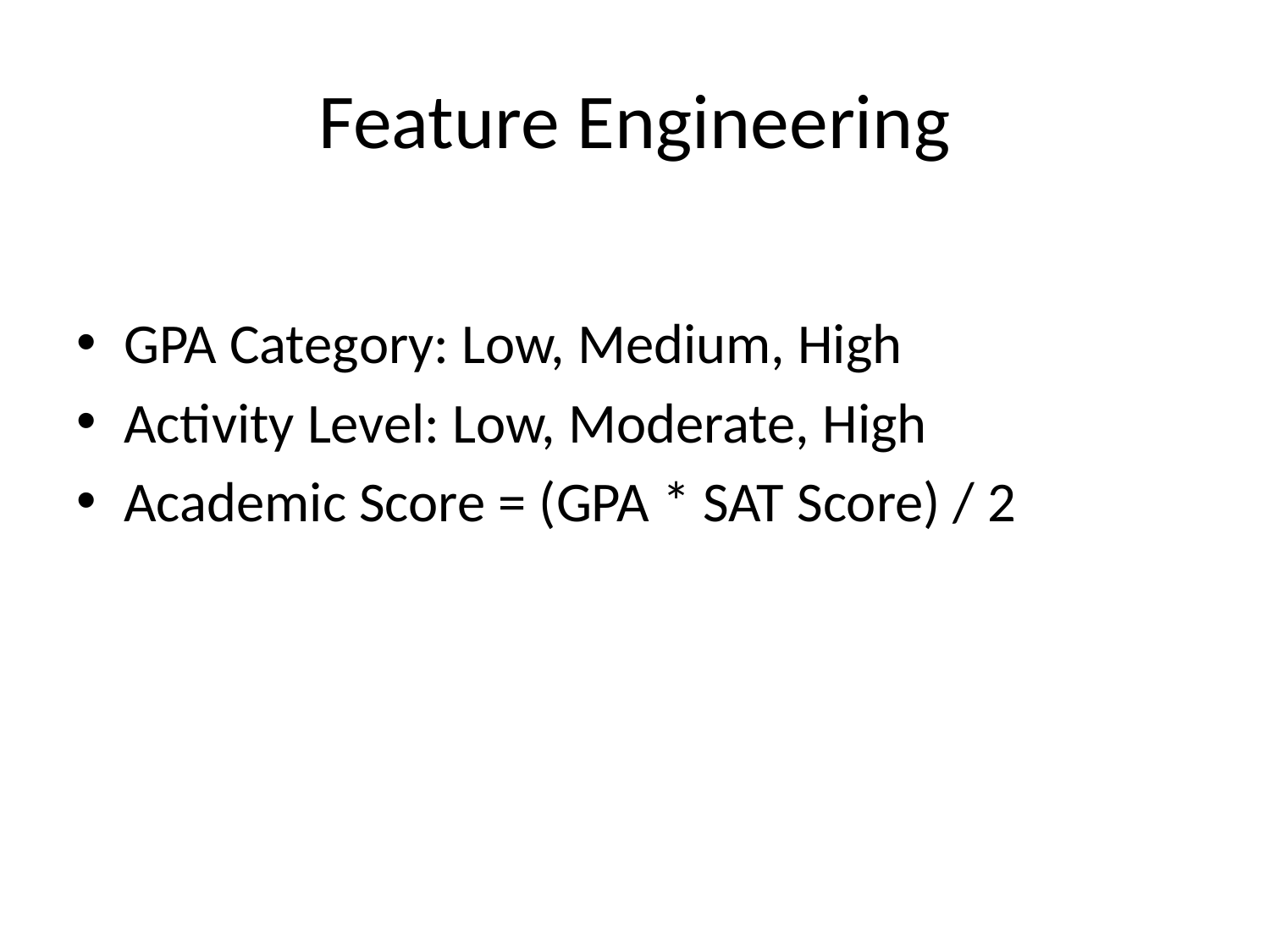

# Feature Engineering

GPA Category: Low, Medium, High
Activity Level: Low, Moderate, High
Academic Score = (GPA * SAT Score) / 2